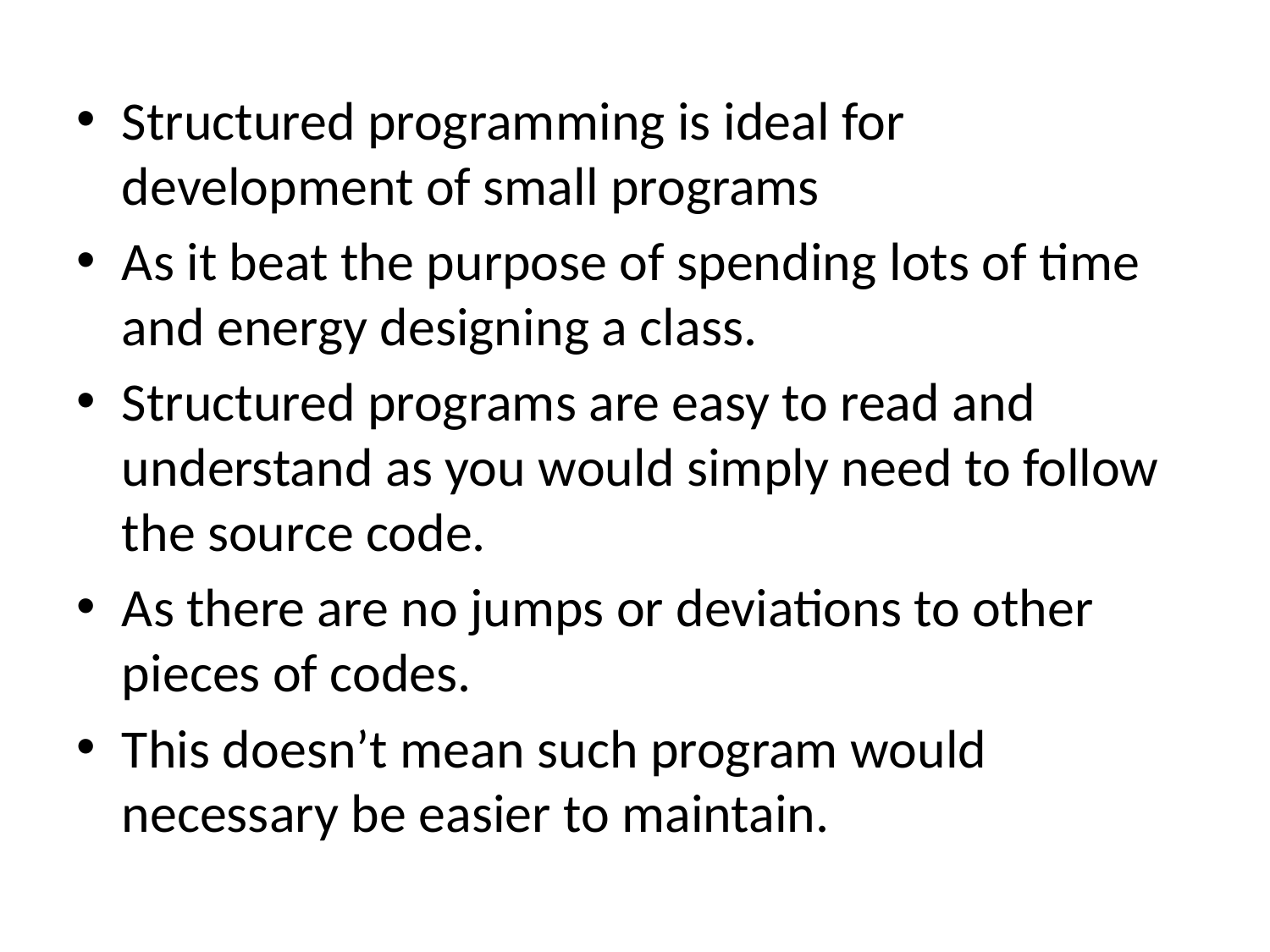

Structured programming is ideal for development of small programs
As it beat the purpose of spending lots of time and energy designing a class.
Structured programs are easy to read and understand as you would simply need to follow the source code.
As there are no jumps or deviations to other pieces of codes.
This doesn’t mean such program would necessary be easier to maintain.